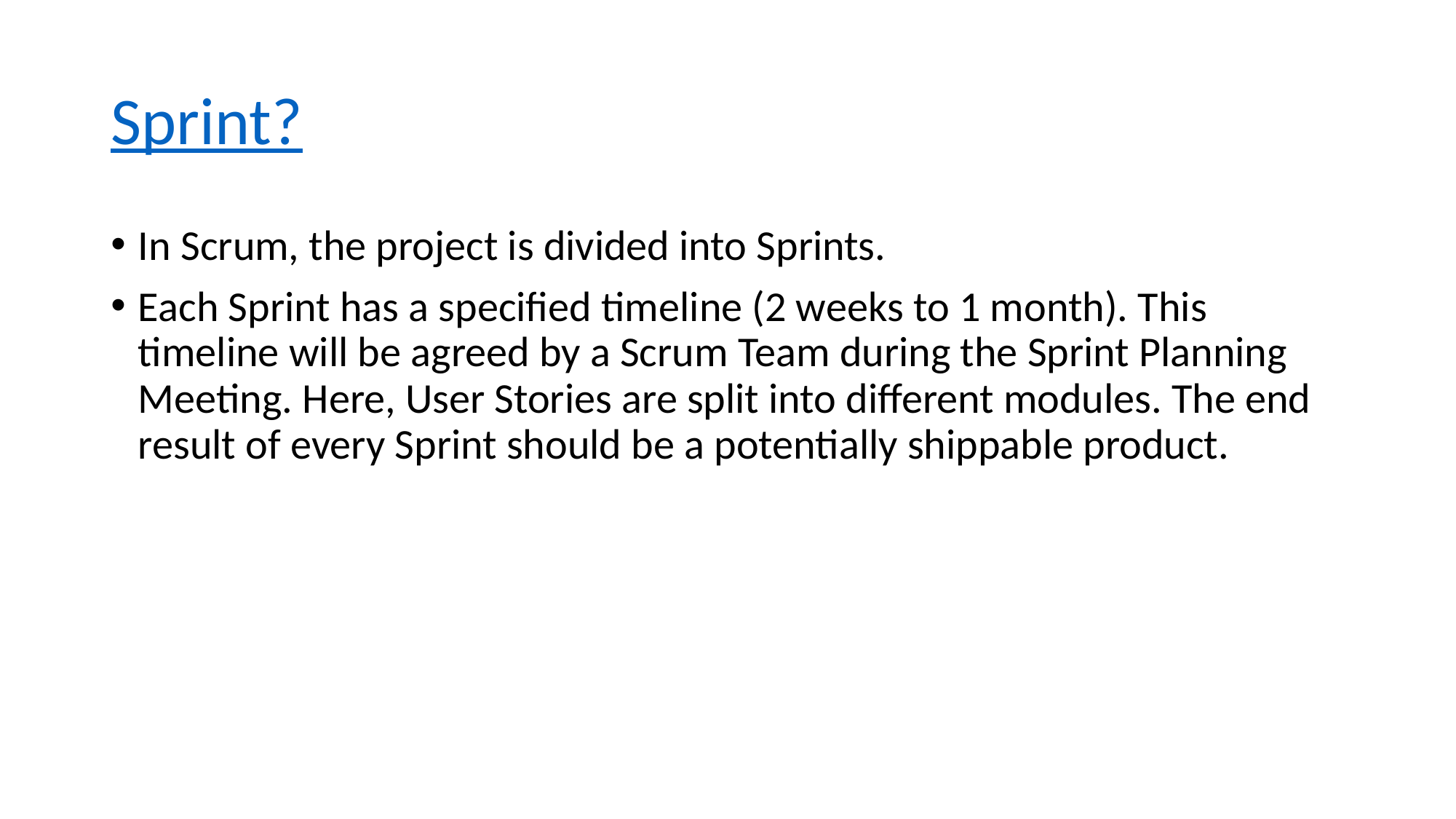

# Sprint?
In Scrum, the project is divided into Sprints.
Each Sprint has a specified timeline (2 weeks to 1 month). This timeline will be agreed by a Scrum Team during the Sprint Planning Meeting. Here, User Stories are split into different modules. The end result of every Sprint should be a potentially shippable product.